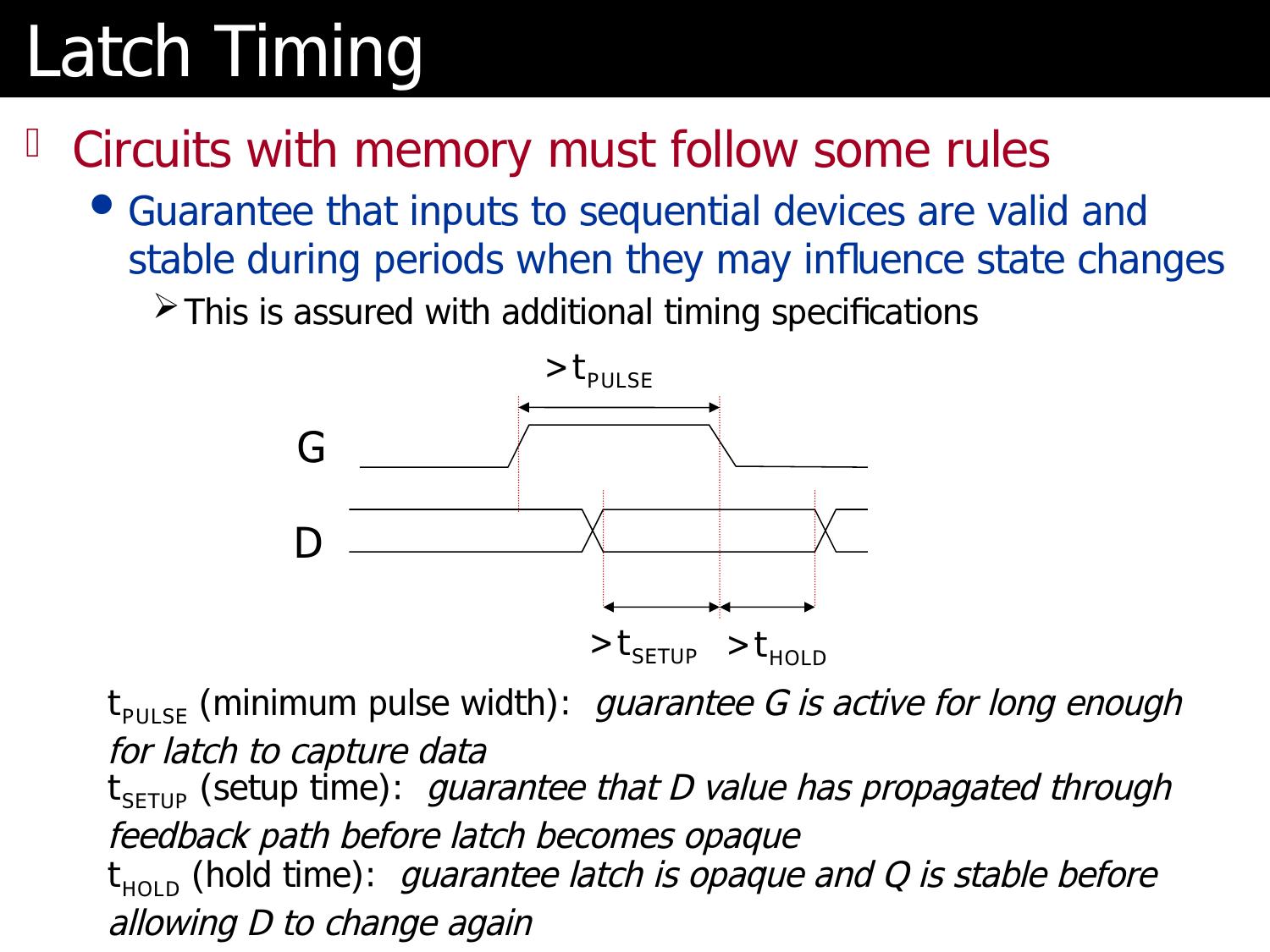

# Latch Timing
Circuits with memory must follow some rules
Guarantee that inputs to sequential devices are valid and stable during periods when they may influence state changes
This is assured with additional timing specifications
>tPULSE

tPULSE (minimum pulse width):  guarantee G is active for long enough for latch to capture data
G

>tSETUP
tSETUP (setup time):  guarantee that D value has propagated through feedback path before latch becomes opaque

>tHOLD
tHOLD (hold time):  guarantee latch is opaque and Q is stable before allowing D to change again
D